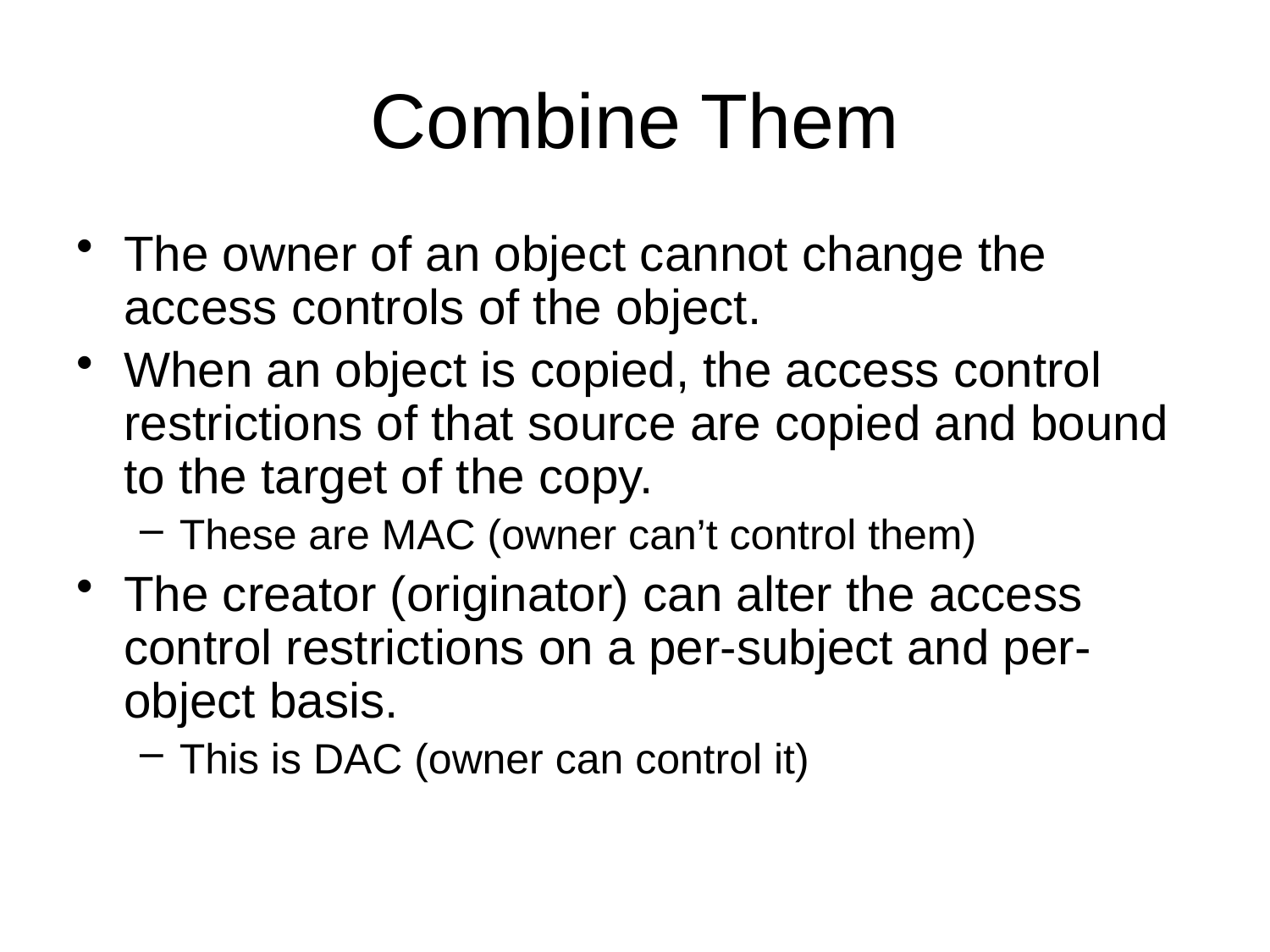

# Combine Them
The owner of an object cannot change the access controls of the object.
When an object is copied, the access control restrictions of that source are copied and bound to the target of the copy.
These are MAC (owner can’t control them)
The creator (originator) can alter the access control restrictions on a per-subject and per-object basis.
This is DAC (owner can control it)